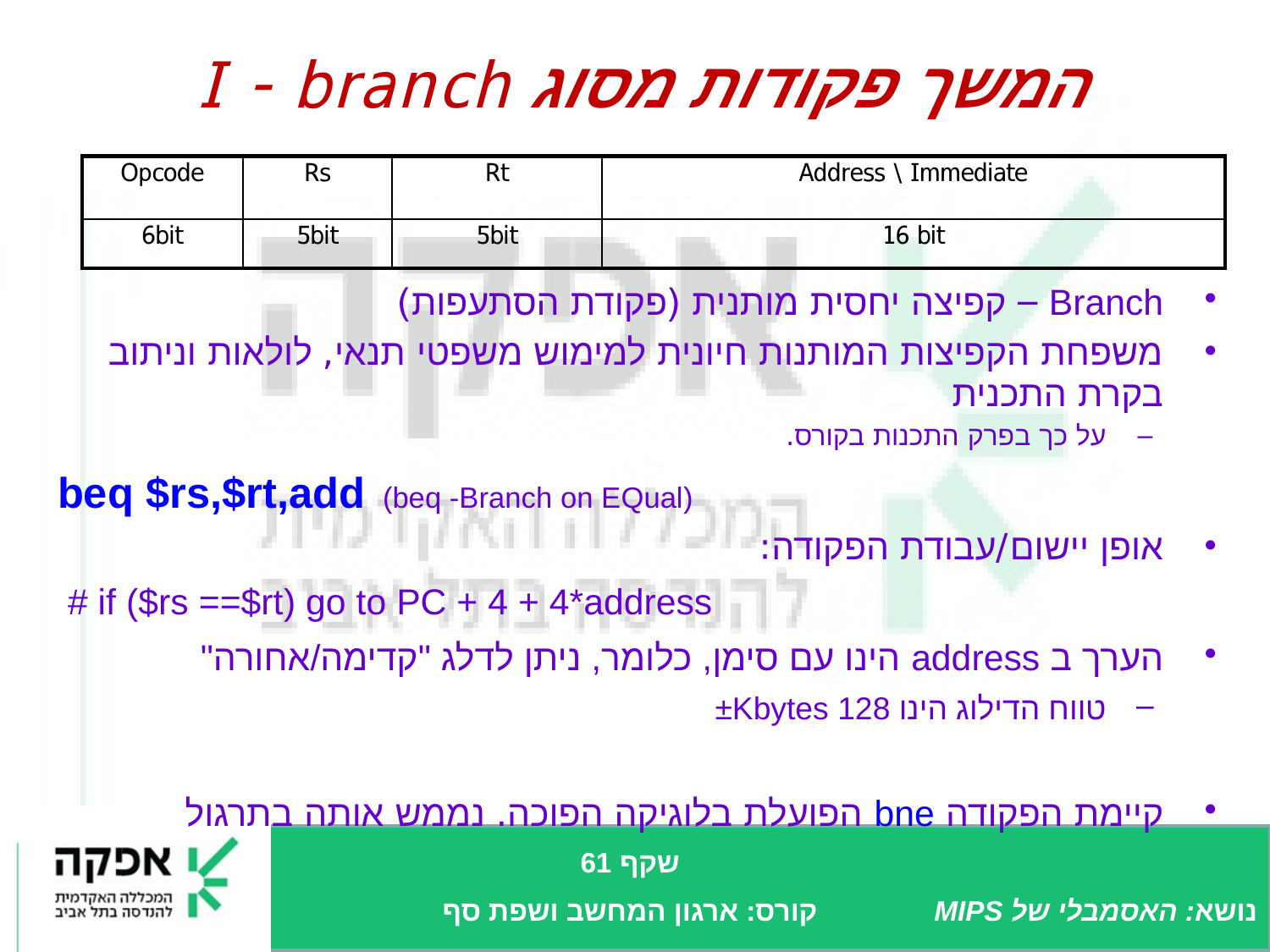

# המשך פקודות מסוג I - branch
| Opcode | Rs | Rt | Address \ Immediate |
| --- | --- | --- | --- |
| 6bit | 5bit | 5bit | 16 bit |
Branch – קפיצה יחסית מותנית (פקודת הסתעפות)
משפחת הקפיצות המותנות חיונית למימוש משפטי תנאי, לולאות וניתוב בקרת התכנית
על כך בפרק התכנות בקורס.
beq $rs,$rt,add		(beq -Branch on EQual)
אופן יישום/עבודת הפקודה:
 # if ($rs ==$rt) go to PC + 4 + 4*address
הערך ב address הינו עם סימן, כלומר, ניתן לדלג "קדימה/אחורה"
טווח הדילוג הינו 128 Kbytes±

קיימת הפקודה bne הפועלת בלוגיקה הפוכה. נממש אותה בתרגול
שקף 61
קורס: ארגון המחשב ושפת סף

נושא: האסמבלי של MIPS